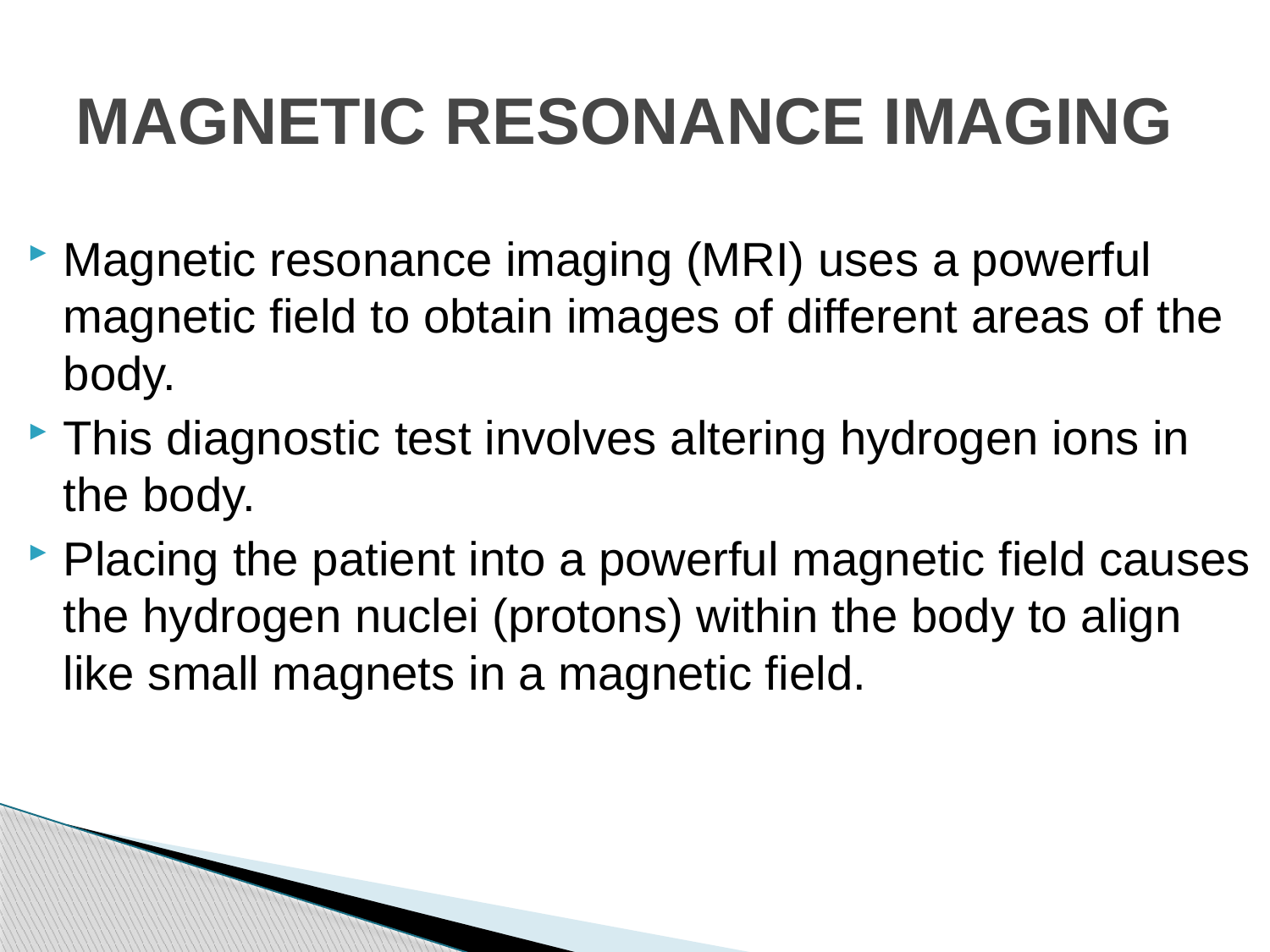

# MAGNETIC RESONANCE IMAGING
Magnetic resonance imaging (MRI) uses a powerful magnetic field to obtain images of different areas of the body.
This diagnostic test involves altering hydrogen ions in the body.
Placing the patient into a powerful magnetic field causes the hydrogen nuclei (protons) within the body to align like small magnets in a magnetic field.